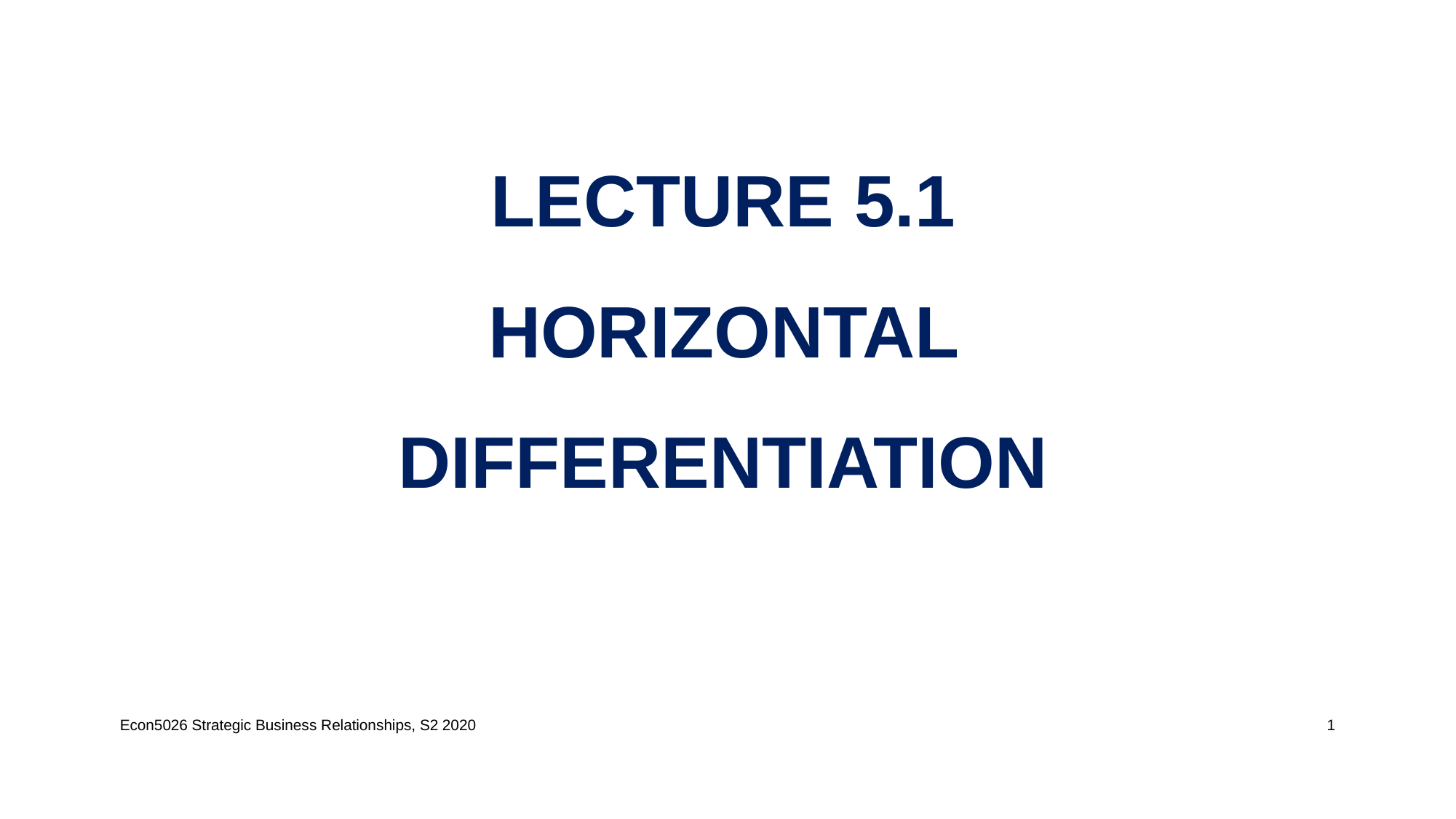

# Lecture 5.1 Horizontal Differentiation
Econ5026 Strategic Business Relationships, S2 2020
1